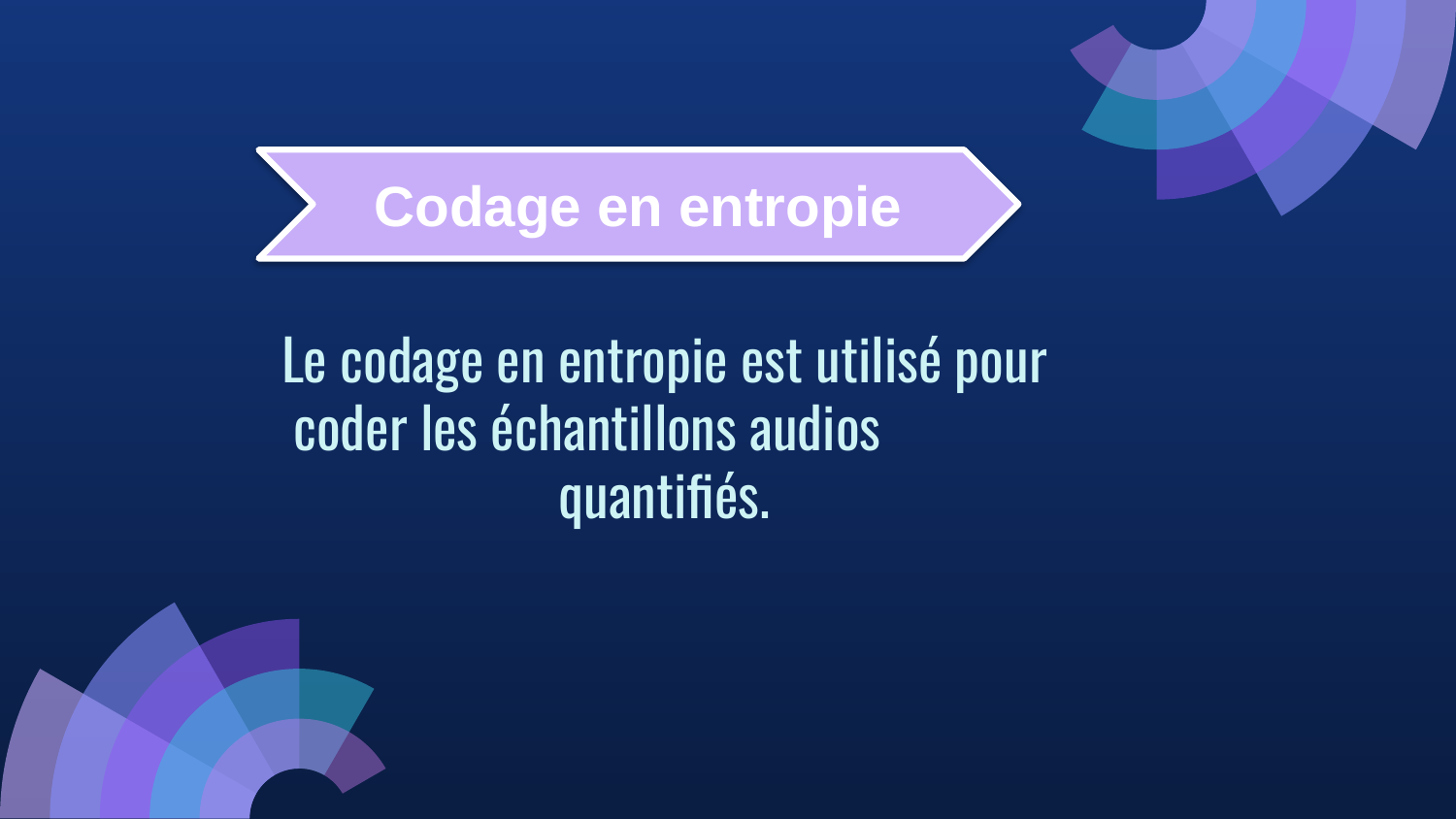

Codage en entropie
# Le codage en entropie est utilisé pour coder les échantillons audios             quantifiés.